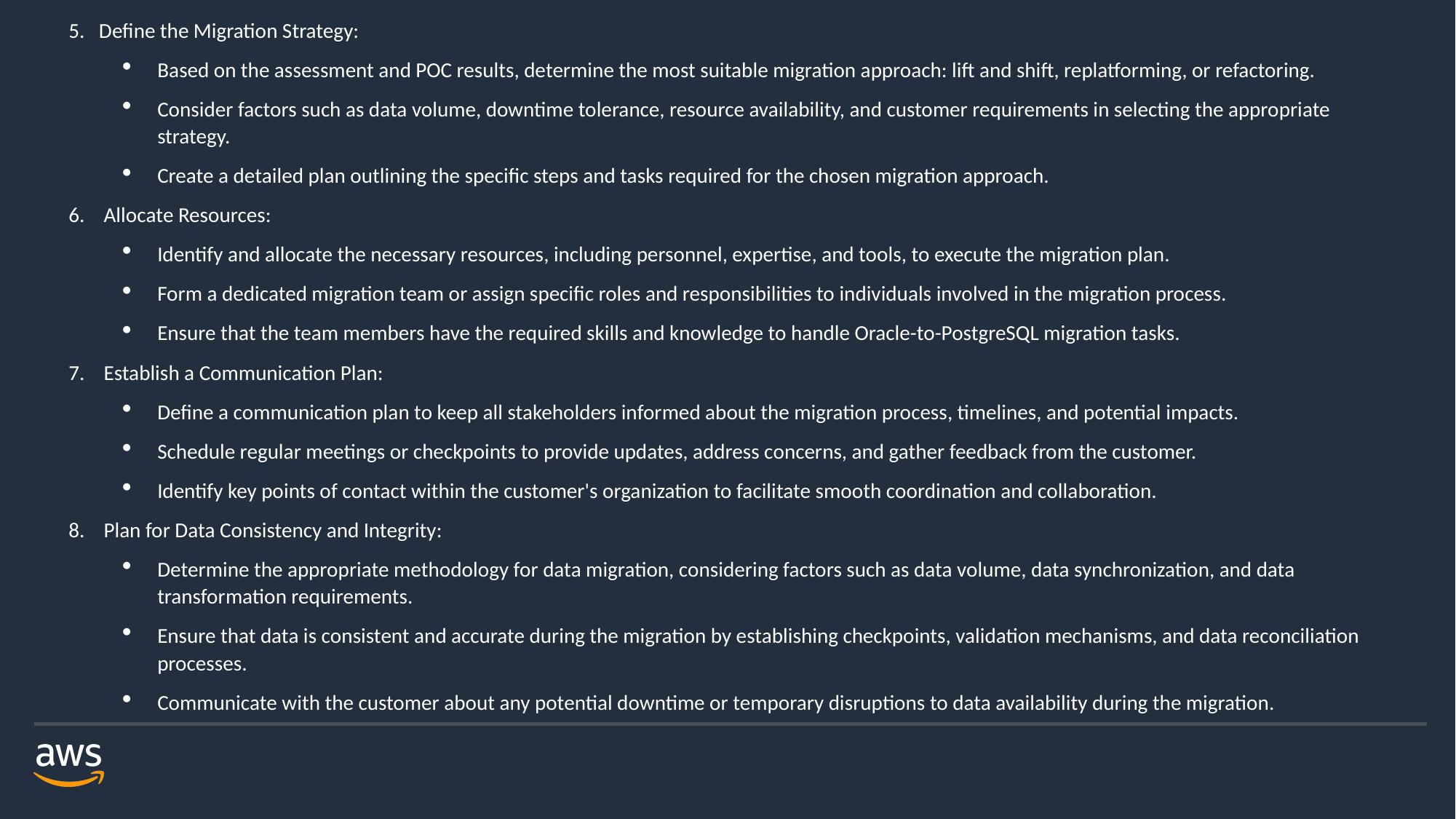

5.   Define the Migration Strategy:
Based on the assessment and POC results, determine the most suitable migration approach: lift and shift, replatforming, or refactoring.
Consider factors such as data volume, downtime tolerance, resource availability, and customer requirements in selecting the appropriate strategy.
Create a detailed plan outlining the specific steps and tasks required for the chosen migration approach.
6.    Allocate Resources:
Identify and allocate the necessary resources, including personnel, expertise, and tools, to execute the migration plan.
Form a dedicated migration team or assign specific roles and responsibilities to individuals involved in the migration process.
Ensure that the team members have the required skills and knowledge to handle Oracle-to-PostgreSQL migration tasks.
7.    Establish a Communication Plan:
Define a communication plan to keep all stakeholders informed about the migration process, timelines, and potential impacts.
Schedule regular meetings or checkpoints to provide updates, address concerns, and gather feedback from the customer.
Identify key points of contact within the customer's organization to facilitate smooth coordination and collaboration.
8.    Plan for Data Consistency and Integrity:
Determine the appropriate methodology for data migration, considering factors such as data volume, data synchronization, and data transformation requirements.
Ensure that data is consistent and accurate during the migration by establishing checkpoints, validation mechanisms, and data reconciliation processes.
Communicate with the customer about any potential downtime or temporary disruptions to data availability during the migration.